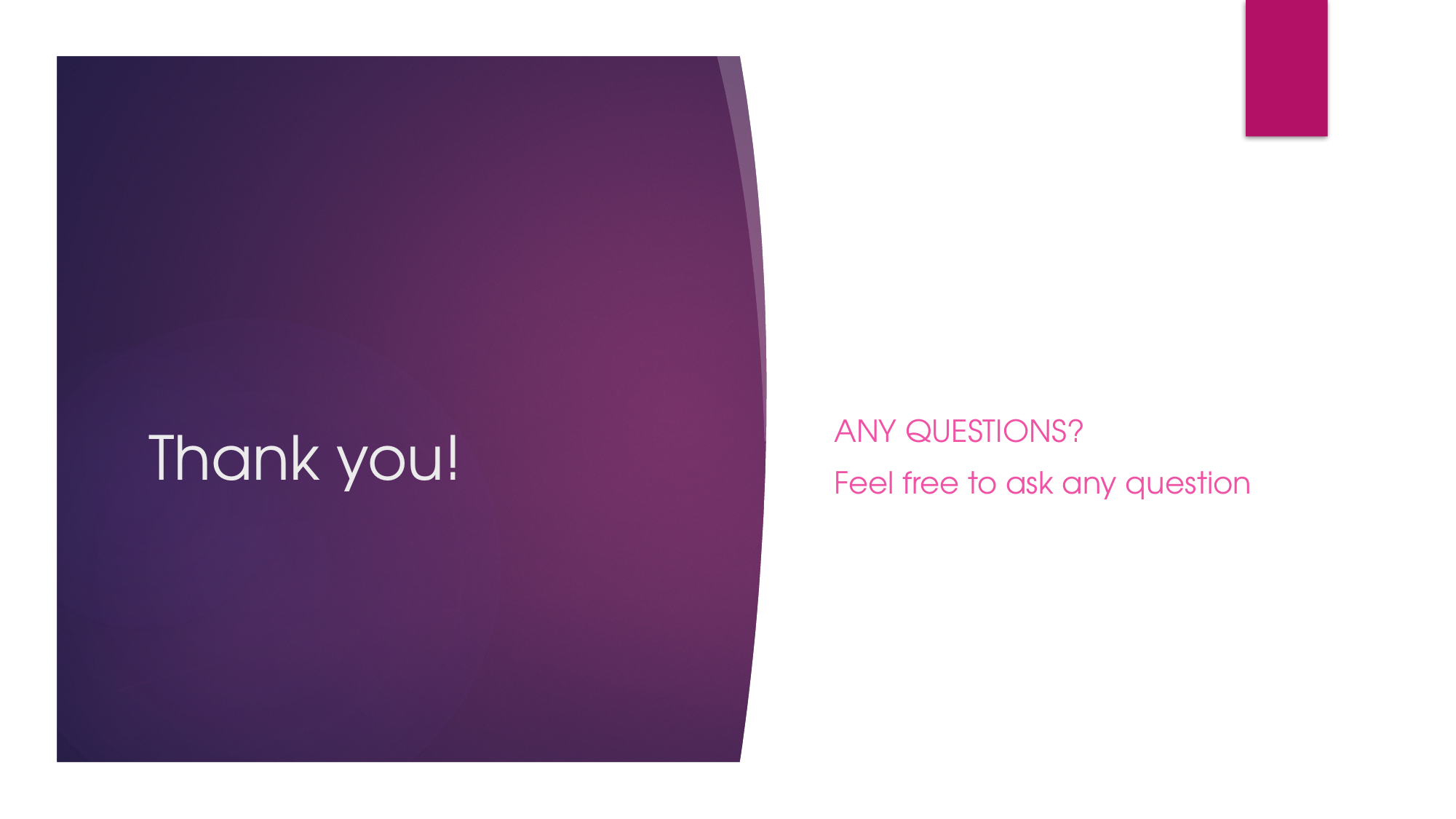

Any questions?
Feel free to ask any question
# Thank you!